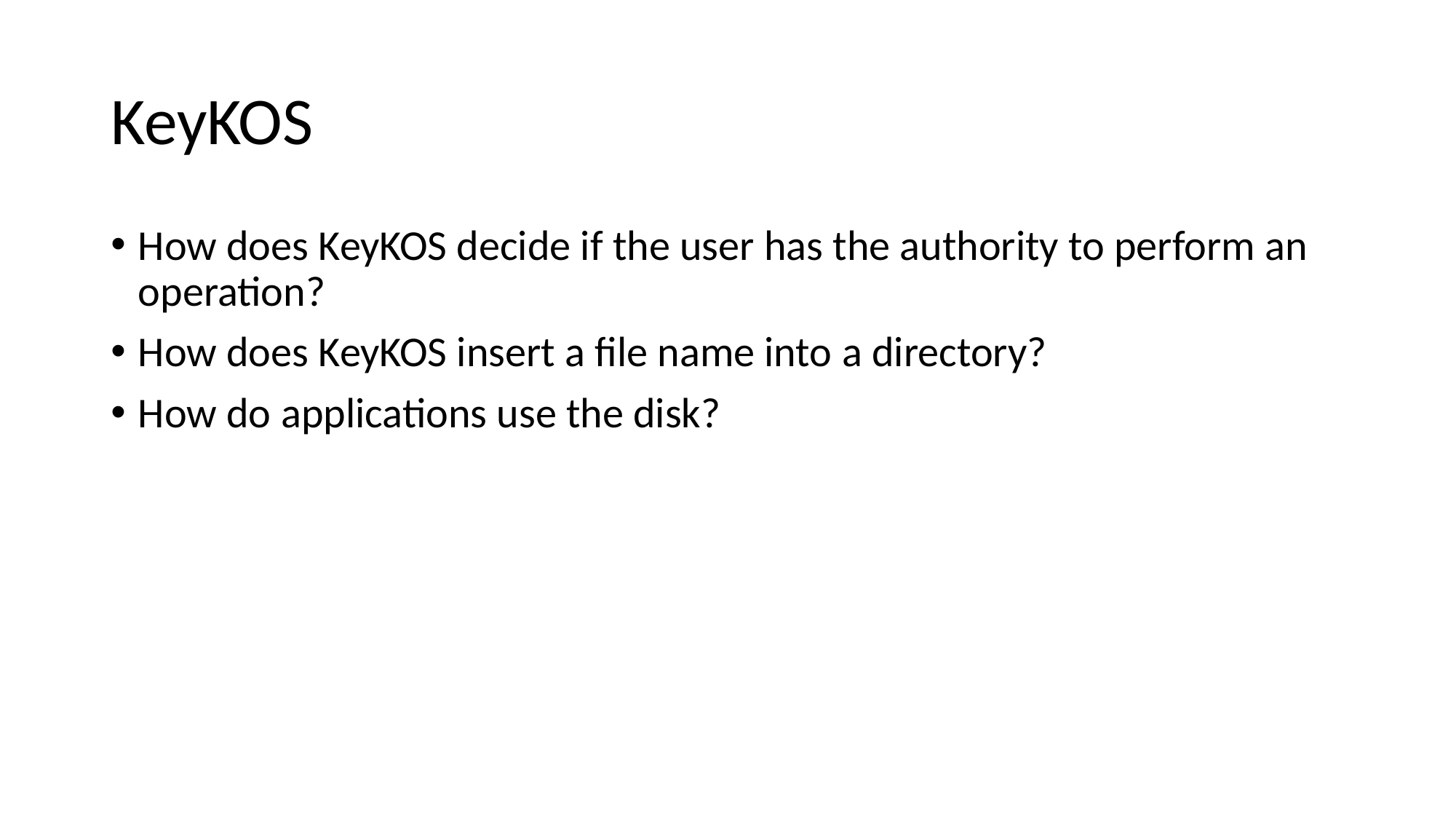

# KeyKOS
How does KeyKOS decide if the user has the authority to perform an operation?
How does KeyKOS insert a file name into a directory?
How do applications use the disk?